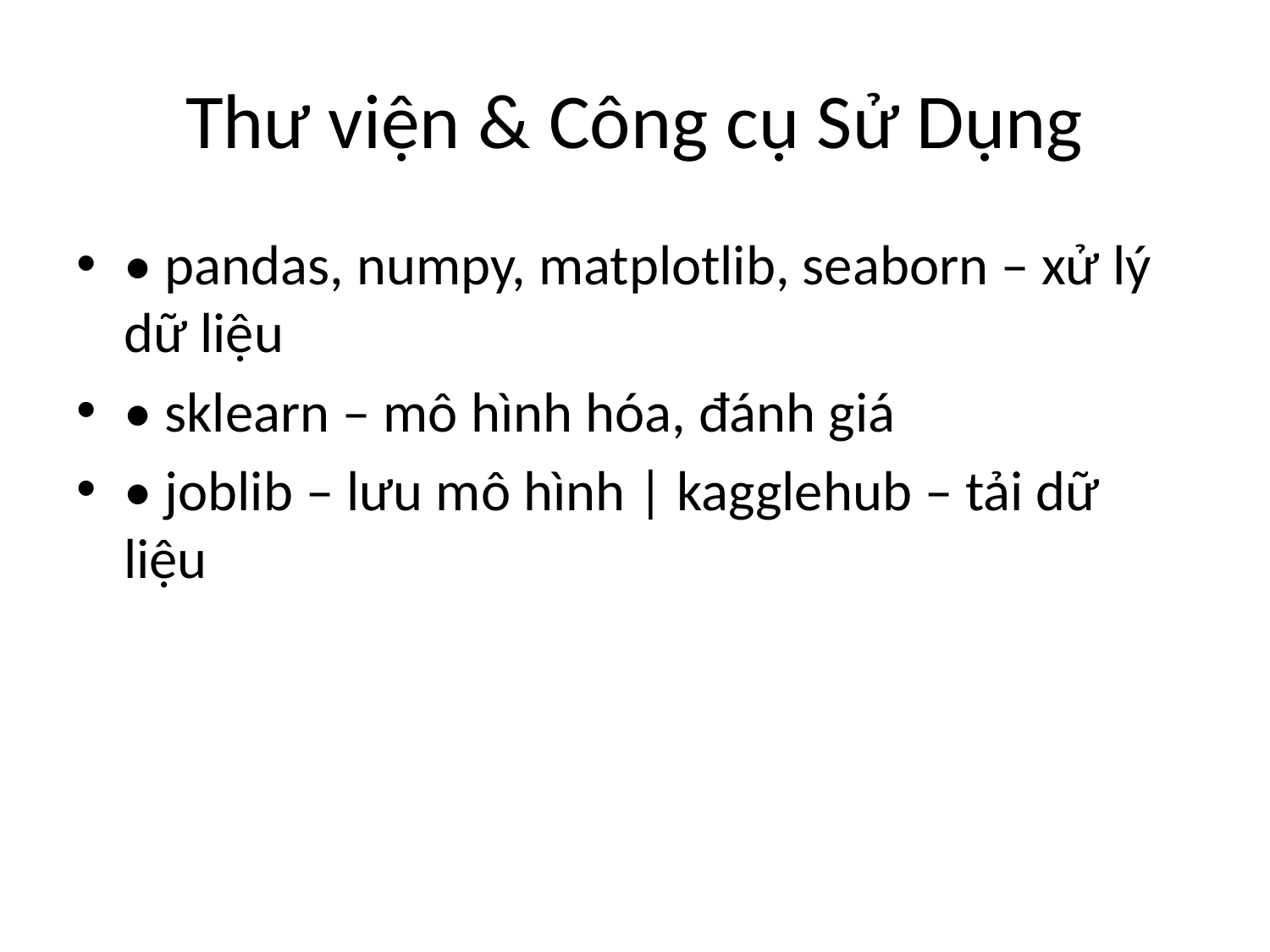

# Thư viện & Công cụ Sử Dụng
• pandas, numpy, matplotlib, seaborn – xử lý dữ liệu
• sklearn – mô hình hóa, đánh giá
• joblib – lưu mô hình | kagglehub – tải dữ liệu